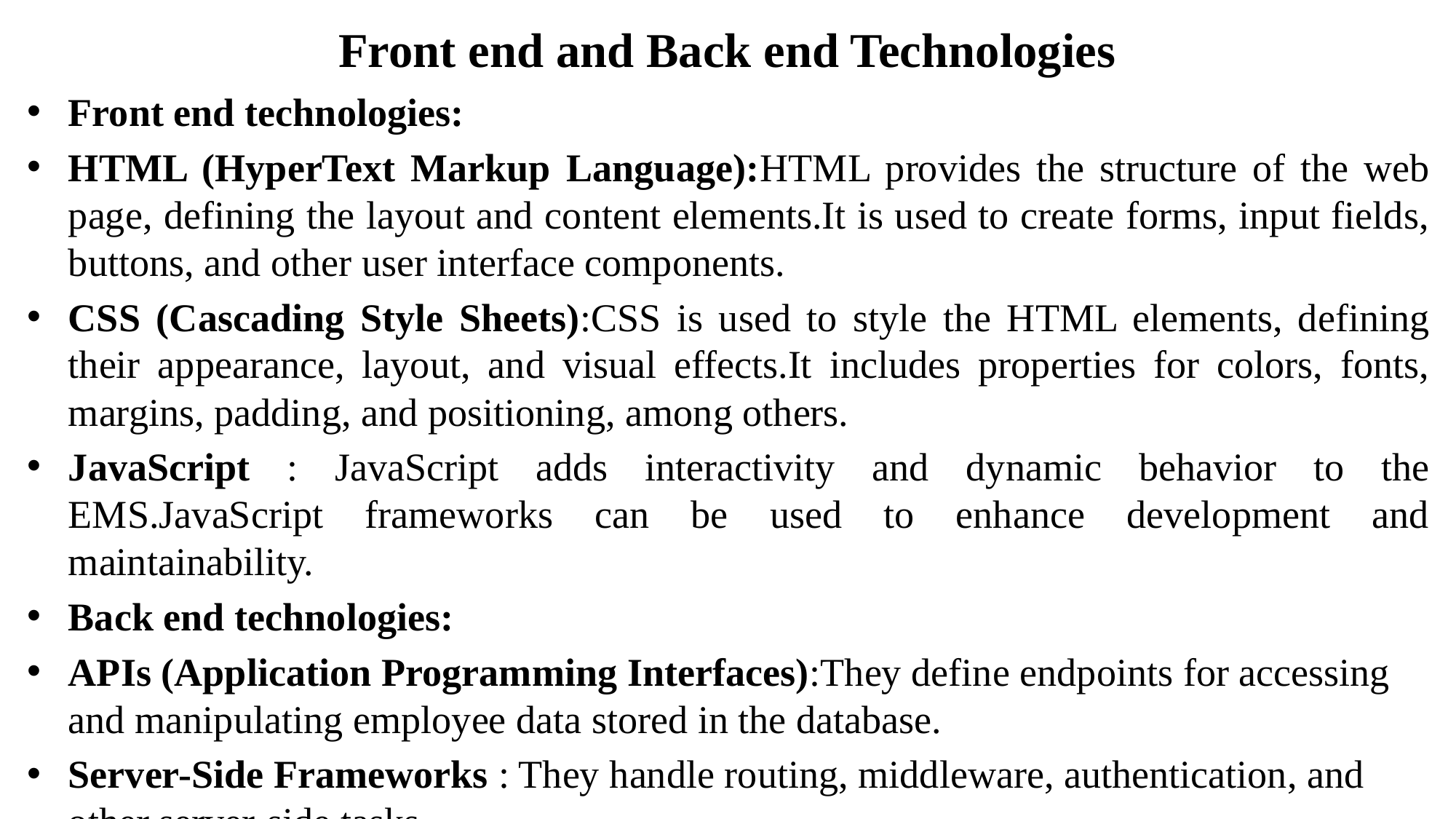

# Front end and Back end Technologies
Front end technologies:
HTML (HyperText Markup Language):HTML provides the structure of the web page, defining the layout and content elements.It is used to create forms, input fields, buttons, and other user interface components.
CSS (Cascading Style Sheets):CSS is used to style the HTML elements, defining their appearance, layout, and visual effects.It includes properties for colors, fonts, margins, padding, and positioning, among others.
JavaScript : JavaScript adds interactivity and dynamic behavior to the EMS.JavaScript frameworks can be used to enhance development and maintainability.
Back end technologies:
APIs (Application Programming Interfaces):They define endpoints for accessing and manipulating employee data stored in the database.
Server-Side Frameworks : They handle routing, middleware, authentication, and other server-side tasks.